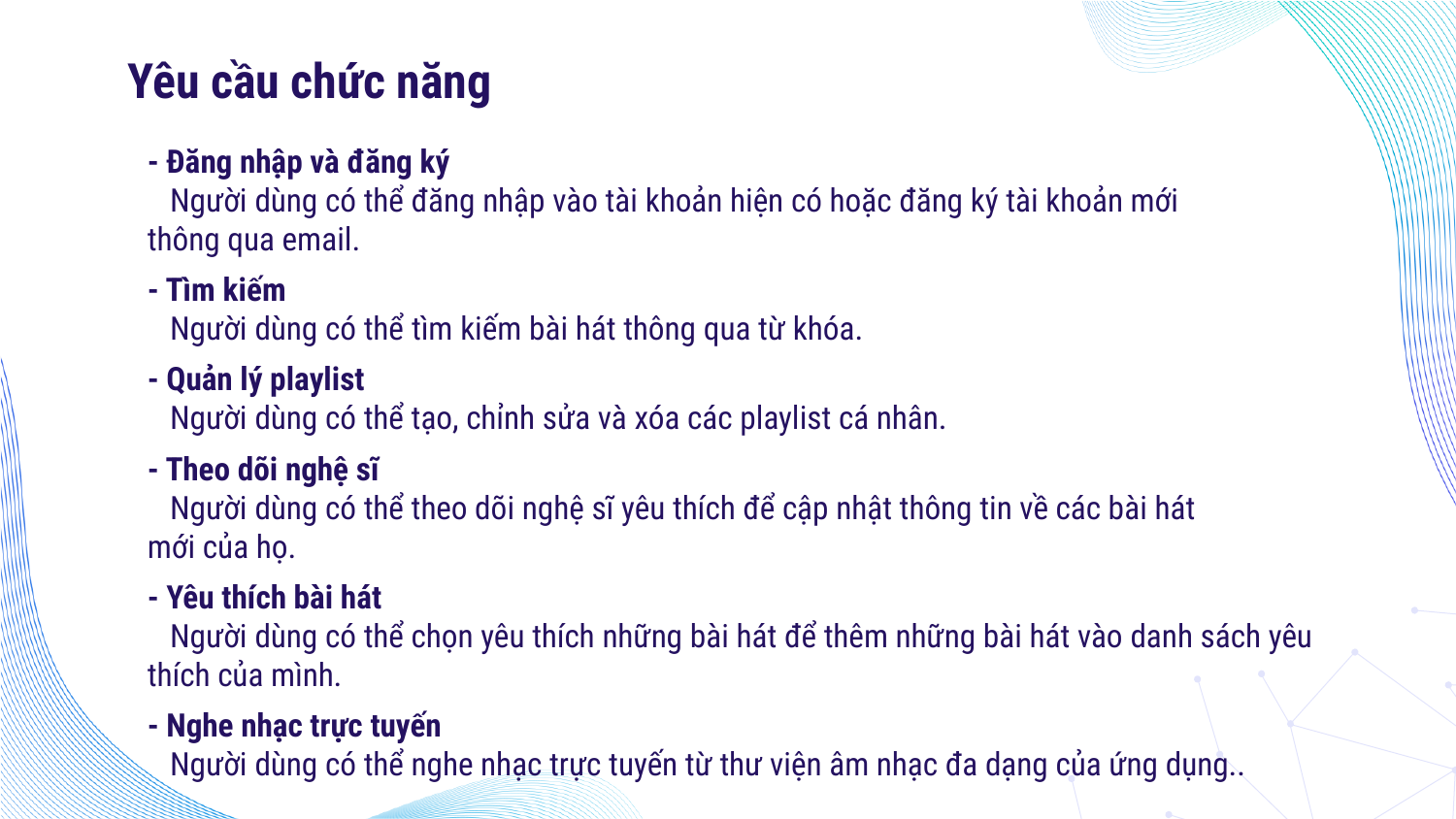

# Yêu cầu chức năng
- Đăng nhập và đăng ký
   Người dùng có thể đăng nhập vào tài khoản hiện có hoặc đăng ký tài khoản mới
thông qua email.
- Tìm kiếm
   Người dùng có thể tìm kiếm bài hát thông qua từ khóa.
- Quản lý playlist
   Người dùng có thể tạo, chỉnh sửa và xóa các playlist cá nhân.
- Theo dõi nghệ sĩ
   Người dùng có thể theo dõi nghệ sĩ yêu thích để cập nhật thông tin về các bài hát
mới của họ.
- Yêu thích bài hát
   Người dùng có thể chọn yêu thích những bài hát để thêm những bài hát vào danh sách yêu thích của mình.
- Nghe nhạc trực tuyến
   Người dùng có thể nghe nhạc trực tuyến từ thư viện âm nhạc đa dạng của ứng dụng..